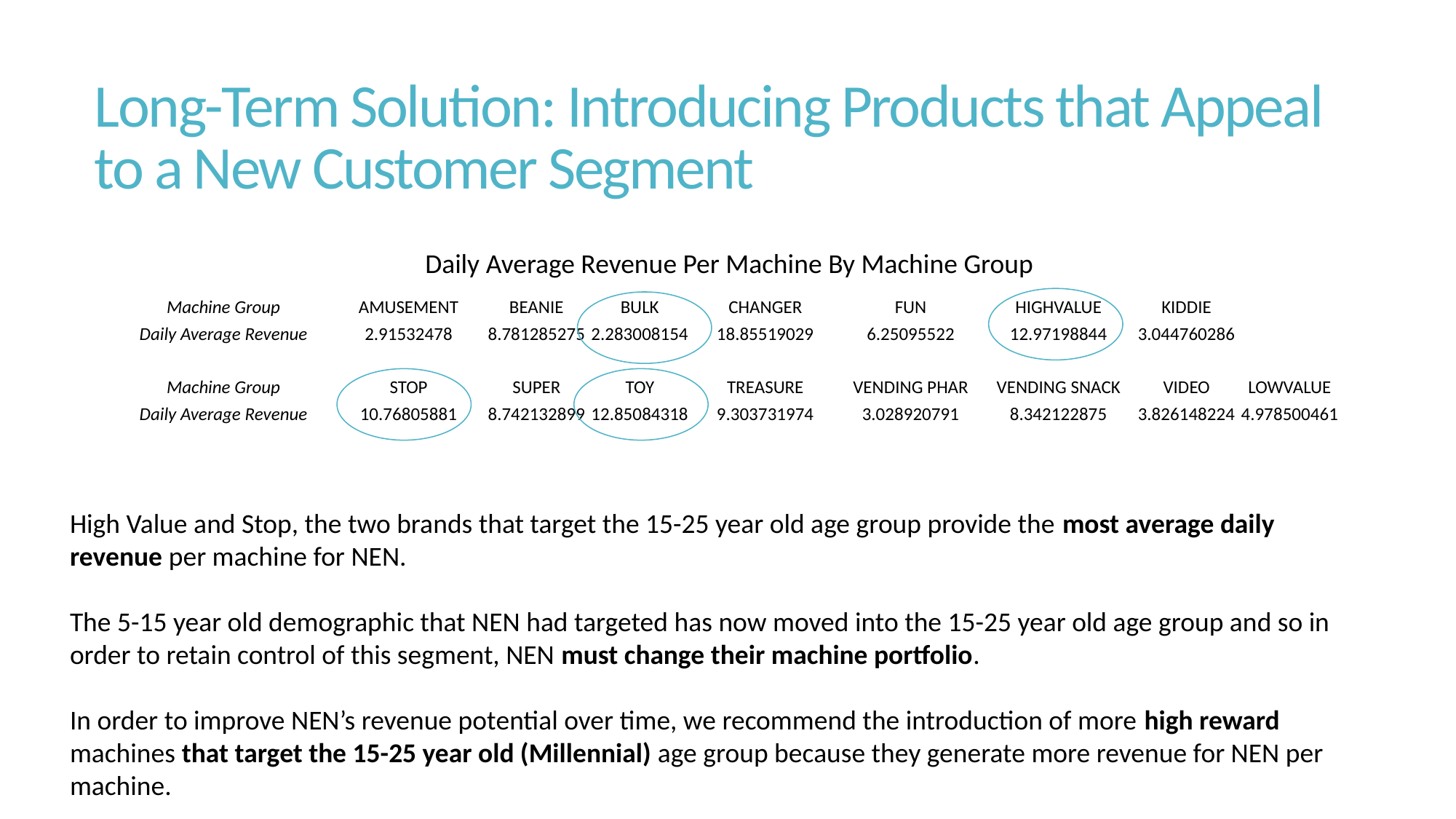

# Long-Term Solution: Introducing Products that Appeal to a New Customer Segment
Daily Average Revenue Per Machine By Machine Group
|  |  |  |  |  |  |  |  |  |
| --- | --- | --- | --- | --- | --- | --- | --- | --- |
| Machine Group | AMUSEMENT | BEANIE | BULK | CHANGER | FUN | HIGHVALUE | KIDDIE |  |
| Daily Average Revenue | 2.91532478 | 8.781285275 | 2.283008154 | 18.85519029 | 6.25095522 | 12.97198844 | 3.044760286 |  |
|  |  |  |  |  |  |  |  |  |
| Machine Group | STOP | SUPER | TOY | TREASURE | VENDING PHAR | VENDING SNACK | VIDEO | LOWVALUE |
| Daily Average Revenue | 10.76805881 | 8.742132899 | 12.85084318 | 9.303731974 | 3.028920791 | 8.342122875 | 3.826148224 | 4.978500461 |

High Value and Stop, the two brands that target the 15-25 year old age group provide the most average daily revenue per machine for NEN.

The 5-15 year old demographic that NEN had targeted has now moved into the 15-25 year old age group and so in order to retain control of this segment, NEN must change their machine portfolio.

In order to improve NEN’s revenue potential over time, we recommend the introduction of more high reward machines that target the 15-25 year old (Millennial) age group because they generate more revenue for NEN per machine.